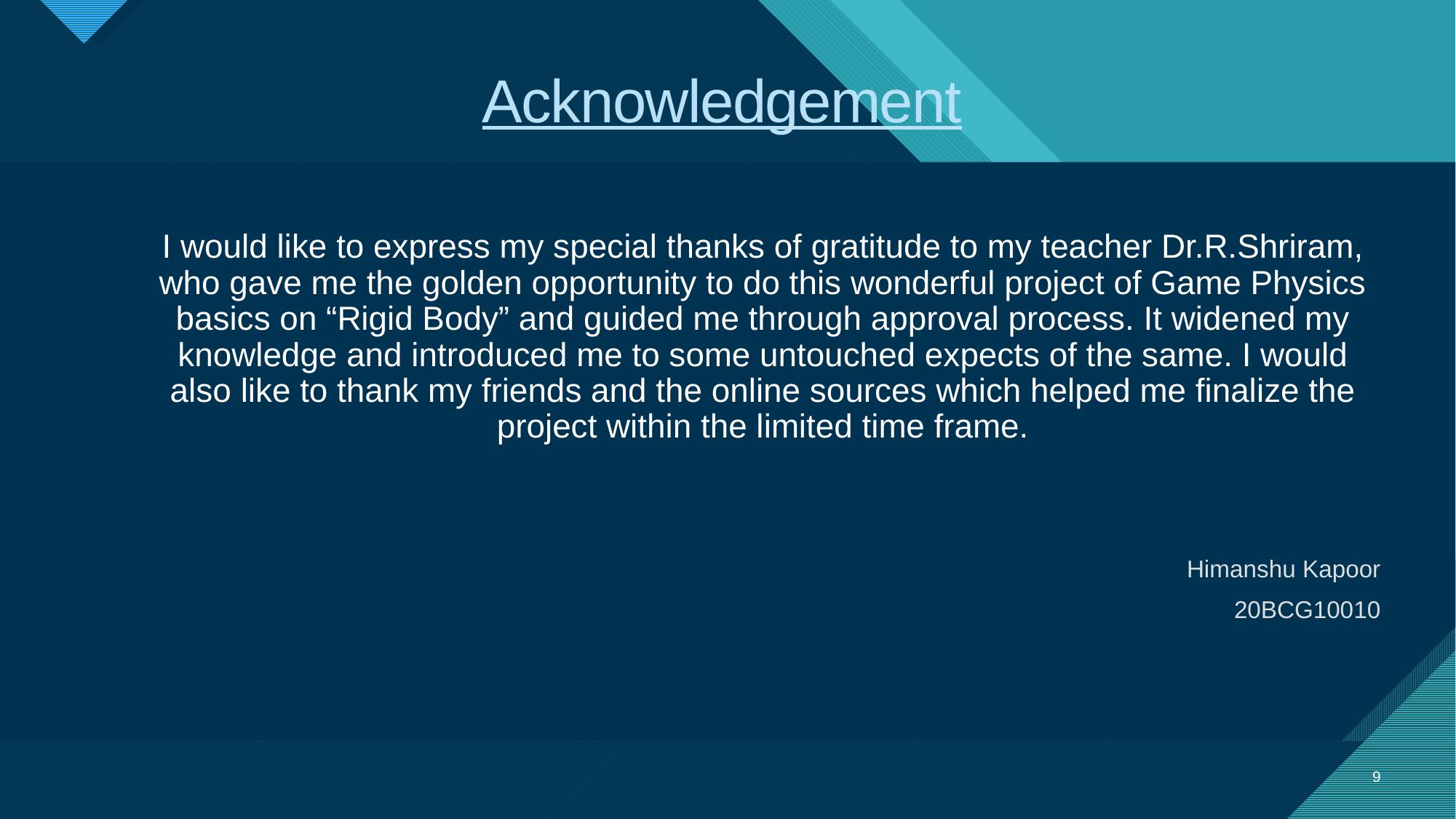

# Acknowledgement
I would like to express my special thanks of gratitude to my teacher Dr.R.Shriram, who gave me the golden opportunity to do this wonderful project of Game Physics basics on “Rigid Body” and guided me through approval process. It widened my knowledge and introduced me to some untouched expects of the same. I would also like to thank my friends and the online sources which helped me finalize the project within the limited time frame.

Himanshu Kapoor
20BCG10010
9